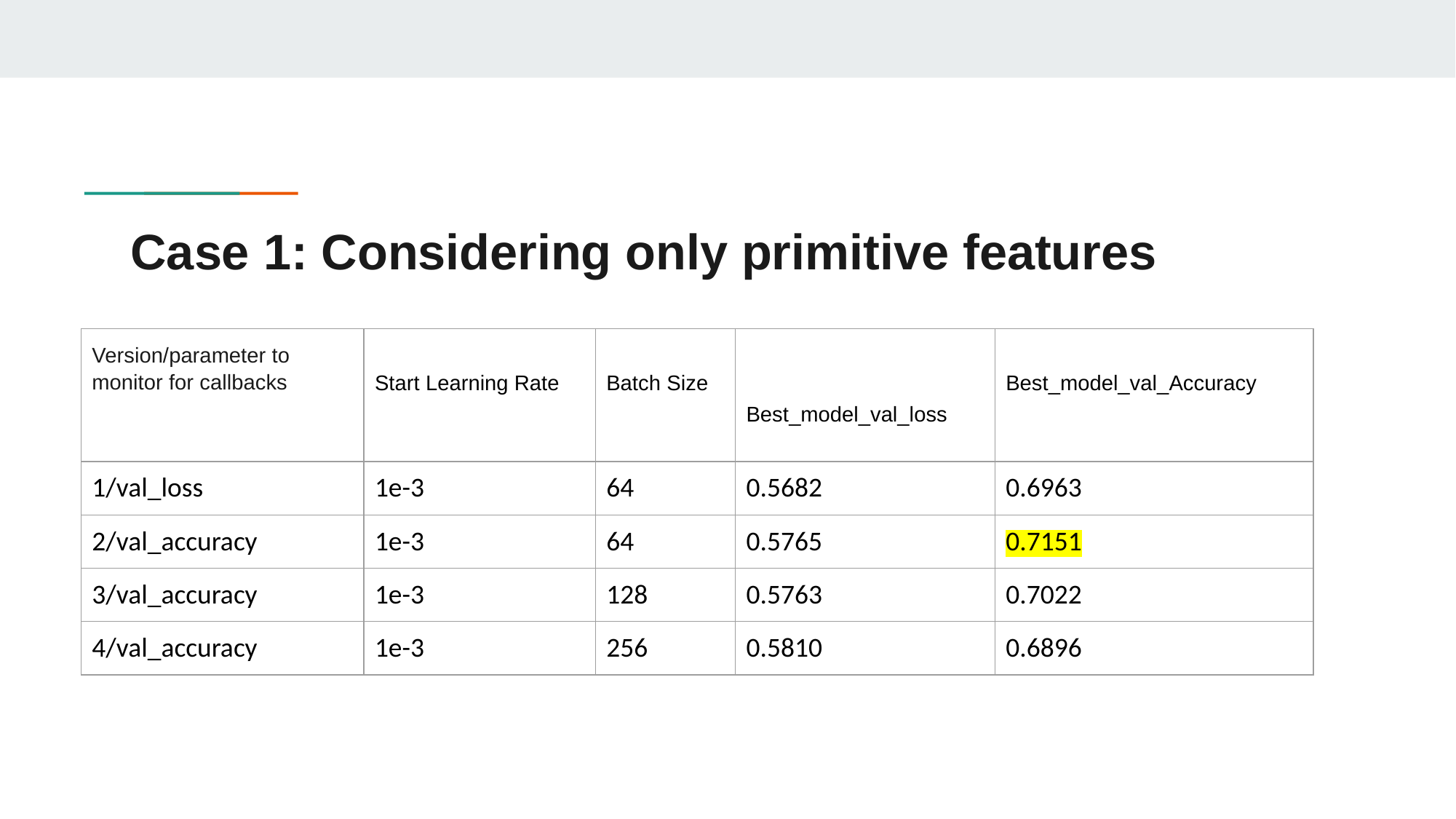

# Case 1: Considering only primitive features
| Version/parameter to monitor for callbacks | Start learning rate Start Learning Rate | Batch size Batch Size | Best\_model\_val\_loss Best\_model\_val\_loss | Best\_model\_val\_Accuracy Best\_model\_val\_Accuracy |
| --- | --- | --- | --- | --- |
| 1/val\_loss | 1e-3 | 64 | 0.5682 | 0.6963 |
| 2/val\_accuracy | 1e-3 | 64 | 0.5765 | 0.7151 |
| 3/val\_accuracy | 1e-3 | 128 | 0.5763 | 0.7022 |
| 4/val\_accuracy | 1e-3 | 256 | 0.5810 | 0.6896 |